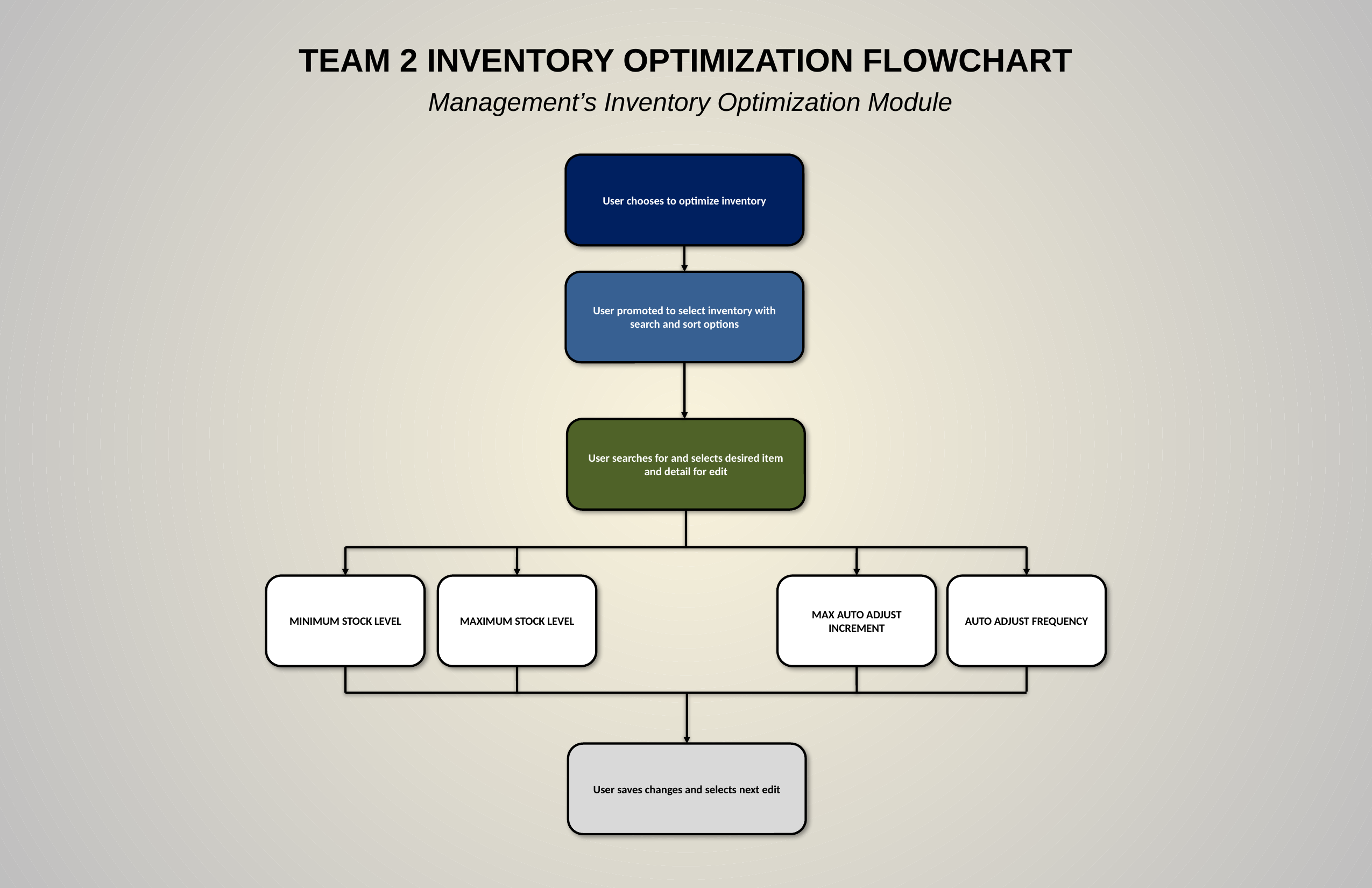

TEAM 2 INVENTORY OPTIMIZATION FLOWCHART
Management’s Inventory Optimization Module
User chooses to optimize inventory
User promoted to select inventory with search and sort options
User searches for and selects desired item and detail for edit
MINIMUM STOCK LEVEL
MAXIMUM STOCK LEVEL
MAX AUTO ADJUST INCREMENT
AUTO ADJUST FREQUENCY
User saves changes and selects next edit